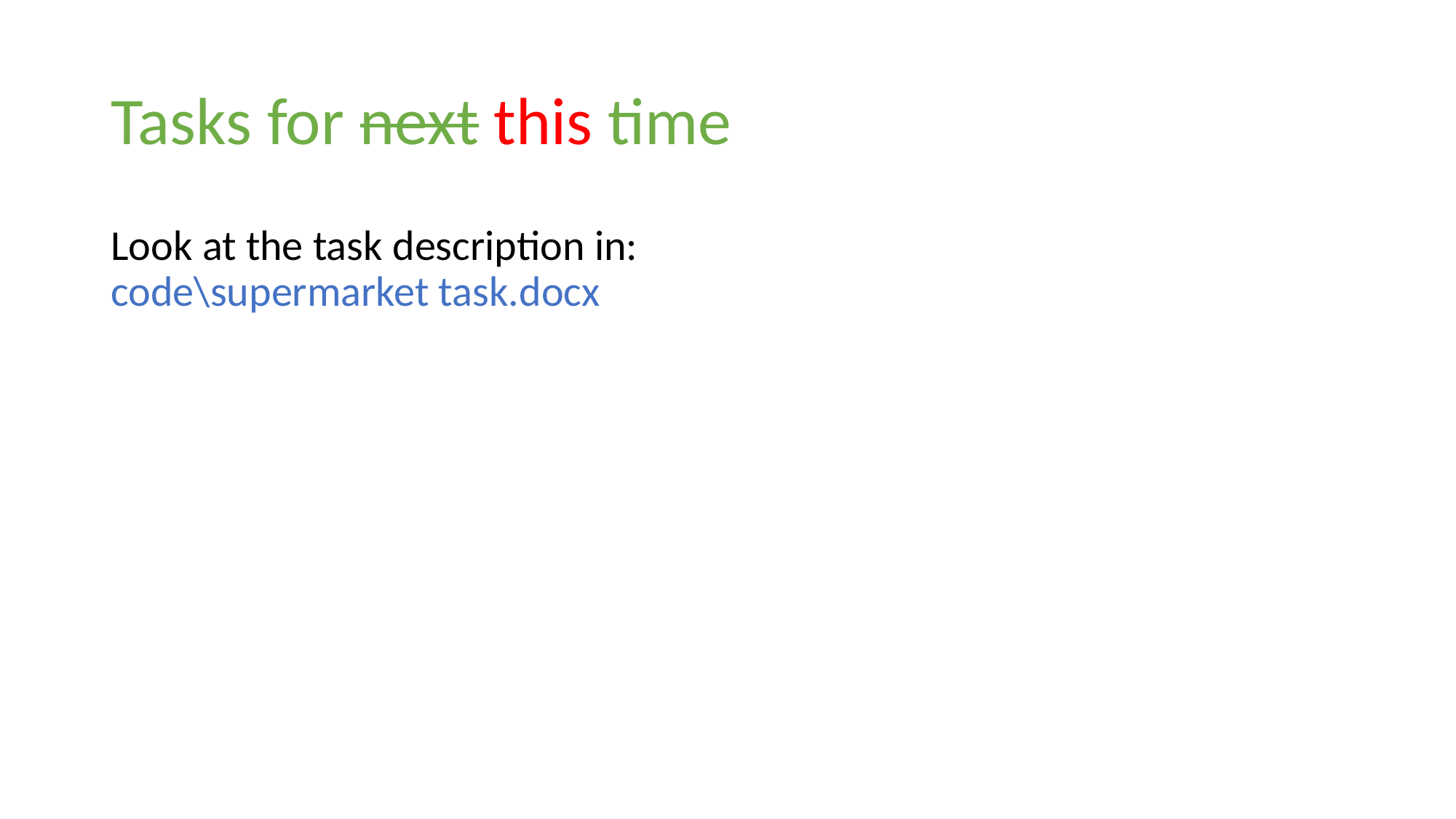

# Tasks for next this time
Look at the task description in:
code\supermarket task.docx